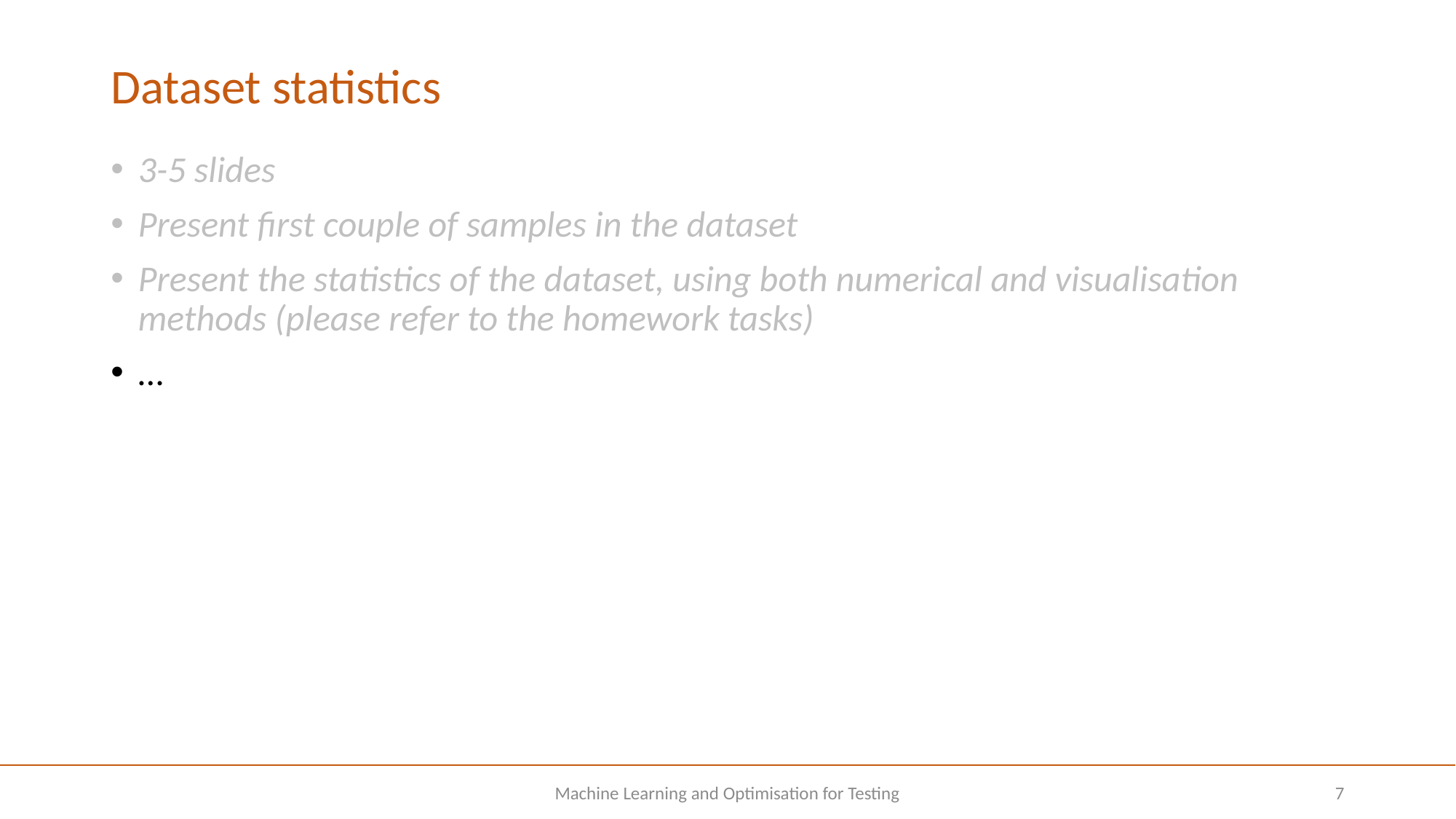

# Dataset statistics
3-5 slides
Present first couple of samples in the dataset
Present the statistics of the dataset, using both numerical and visualisation methods (please refer to the homework tasks)
…

Machine Learning and Optimisation for Testing
7